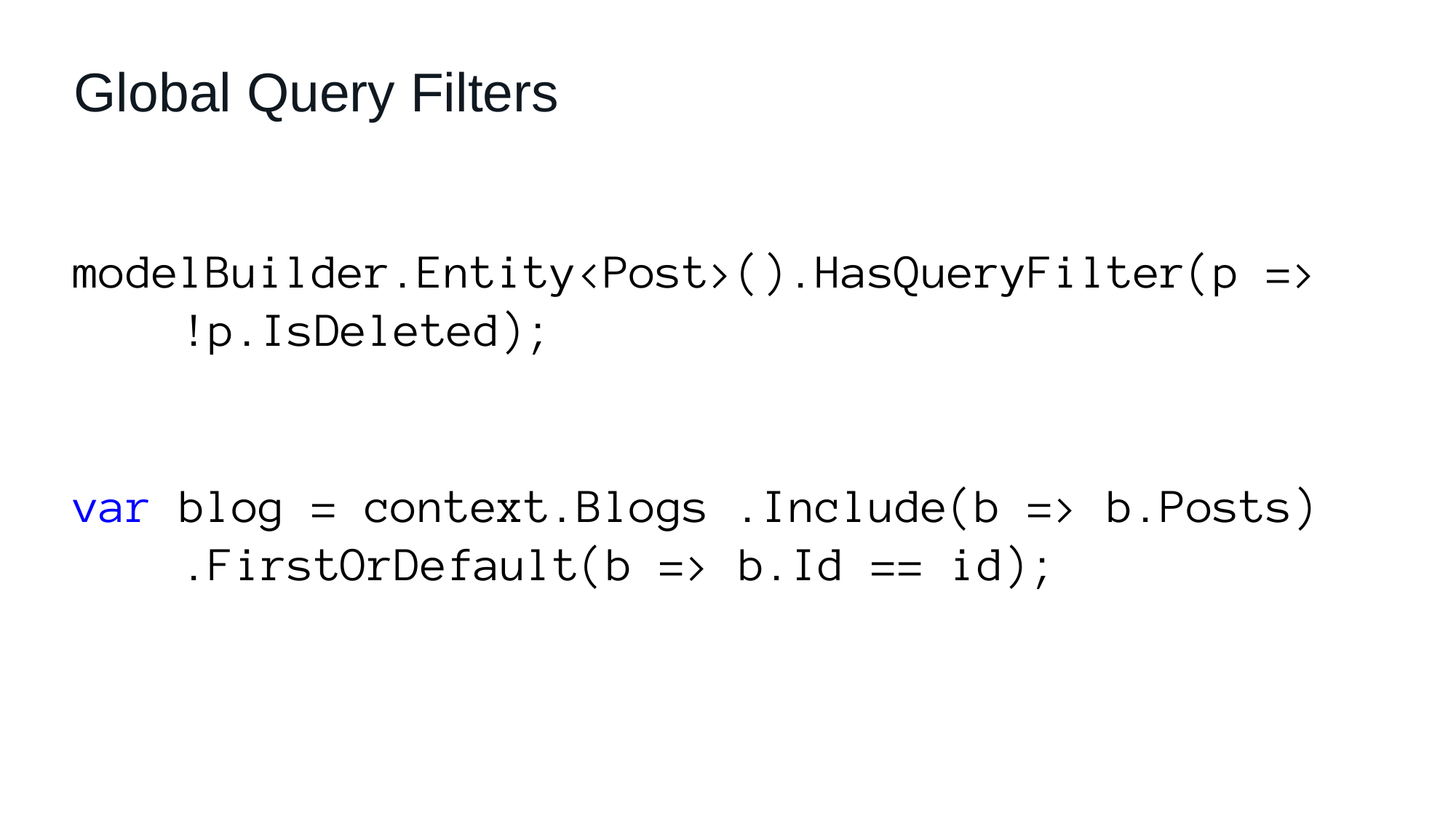

# Global Query Filters
modelBuilder.Entity<Post>().HasQueryFilter(p => 	!p.IsDeleted);
var blog = context.Blogs .Include(b => b.Posts) 	.FirstOrDefault(b => b.Id == id);